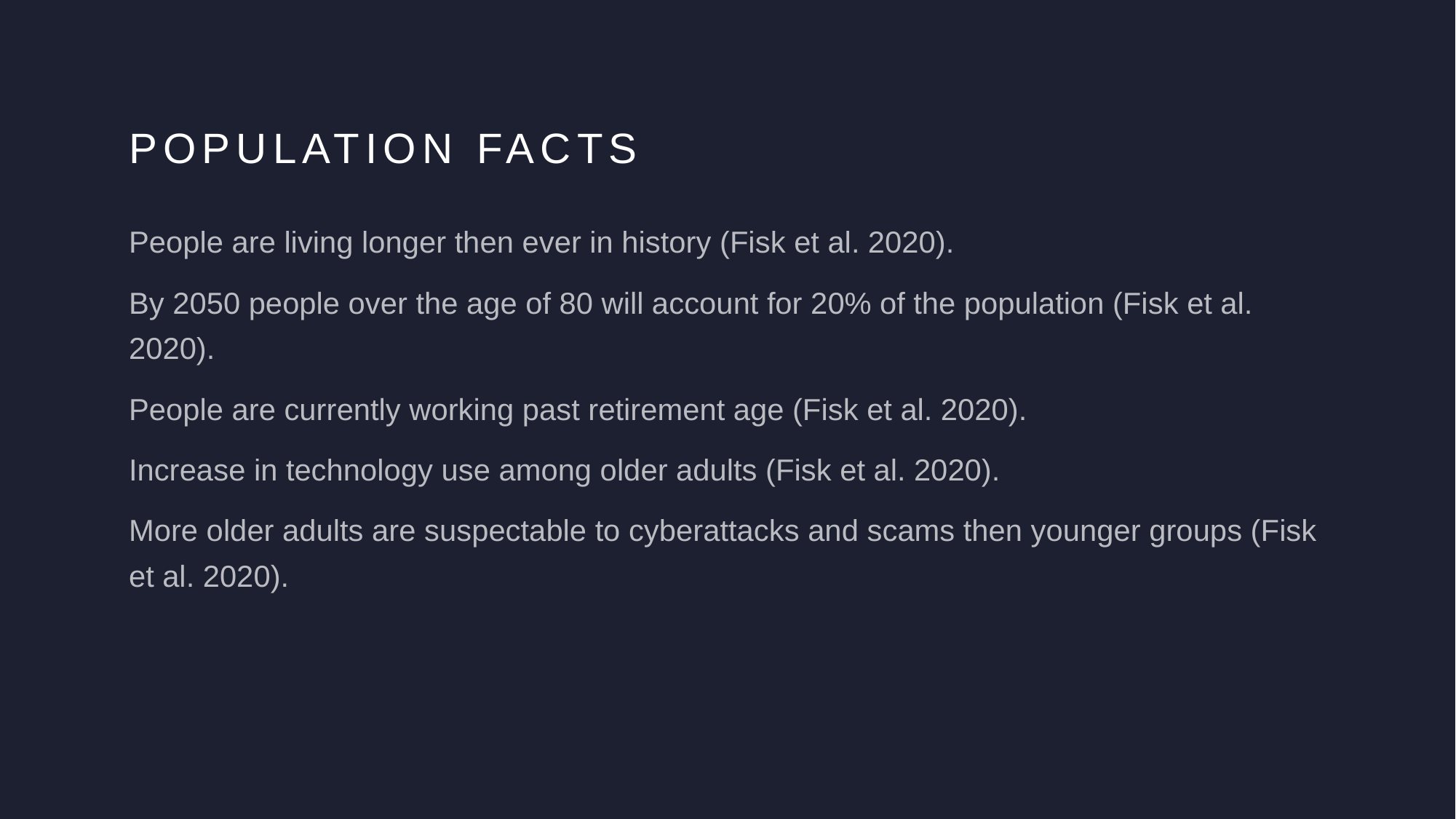

# Population Facts
People are living longer then ever in history (Fisk et al. 2020).
By 2050 people over the age of 80 will account for 20% of the population (Fisk et al. 2020).
People are currently working past retirement age (Fisk et al. 2020).
Increase in technology use among older adults (Fisk et al. 2020).
More older adults are suspectable to cyberattacks and scams then younger groups (Fisk et al. 2020).